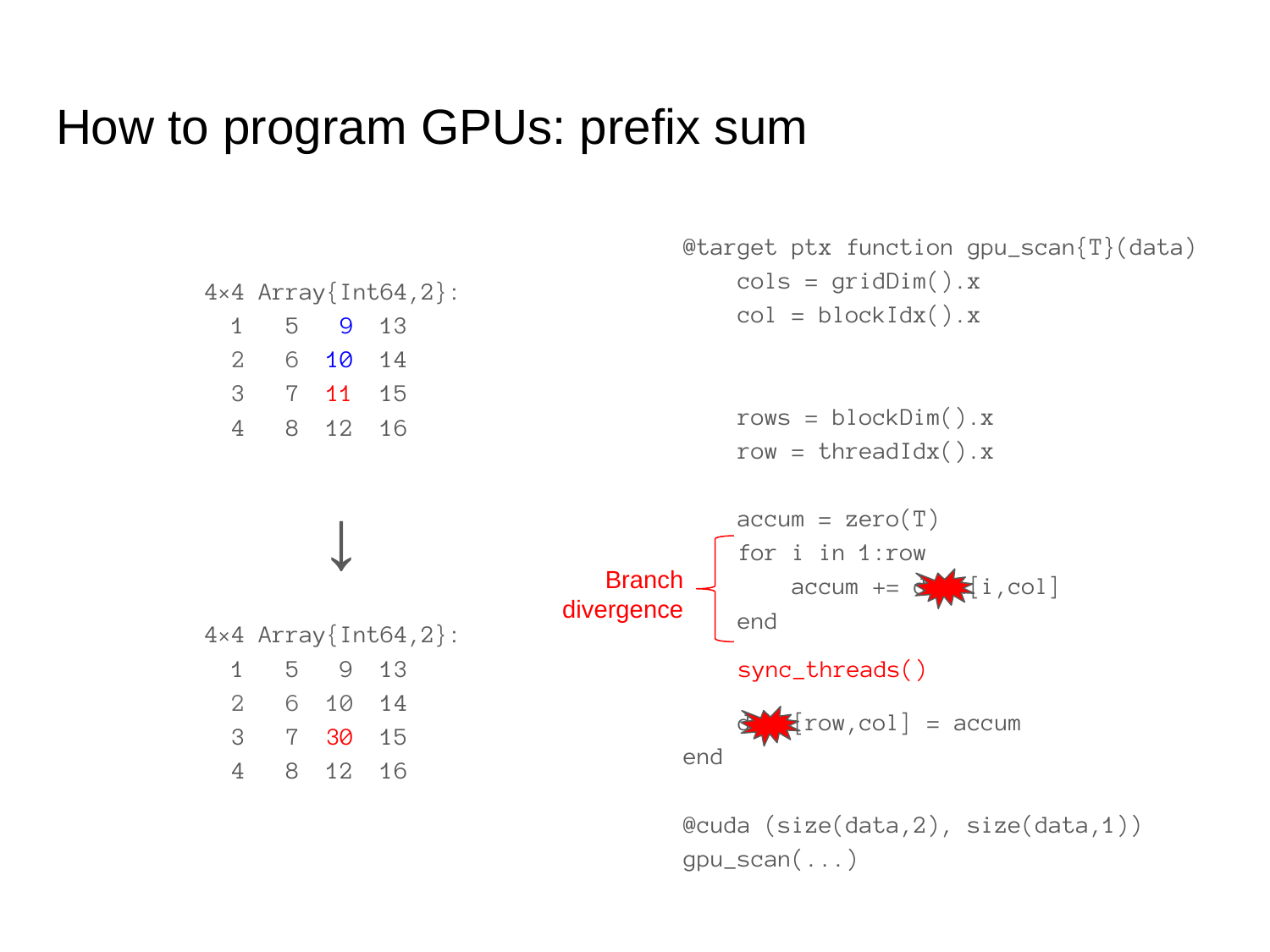

# How to program GPUs: prefix sum
@target ptx function gpu_scan{T}(data)
    cols = gridDim().x
    col = blockIdx().x

    rows = blockDim().x
    row = threadIdx().x

    accum = zero(T)
    for i in 1:row
        accum += data[i,col]
    end

    data[row,col] = accum
end

@cuda (size(data,2), size(data,1)) gpu_scan(...)

4×4 Array{Int64,2}:
  1   5   9  13
  2   6  10  14
  3   7  11  15
  4   8  12  16
↓
4×4 Array{Int64,2}:
  1   5   9  13
  2   6  10  14
  3   7  30  15
  4   8  12  16

Branch divergence

sync_threads()